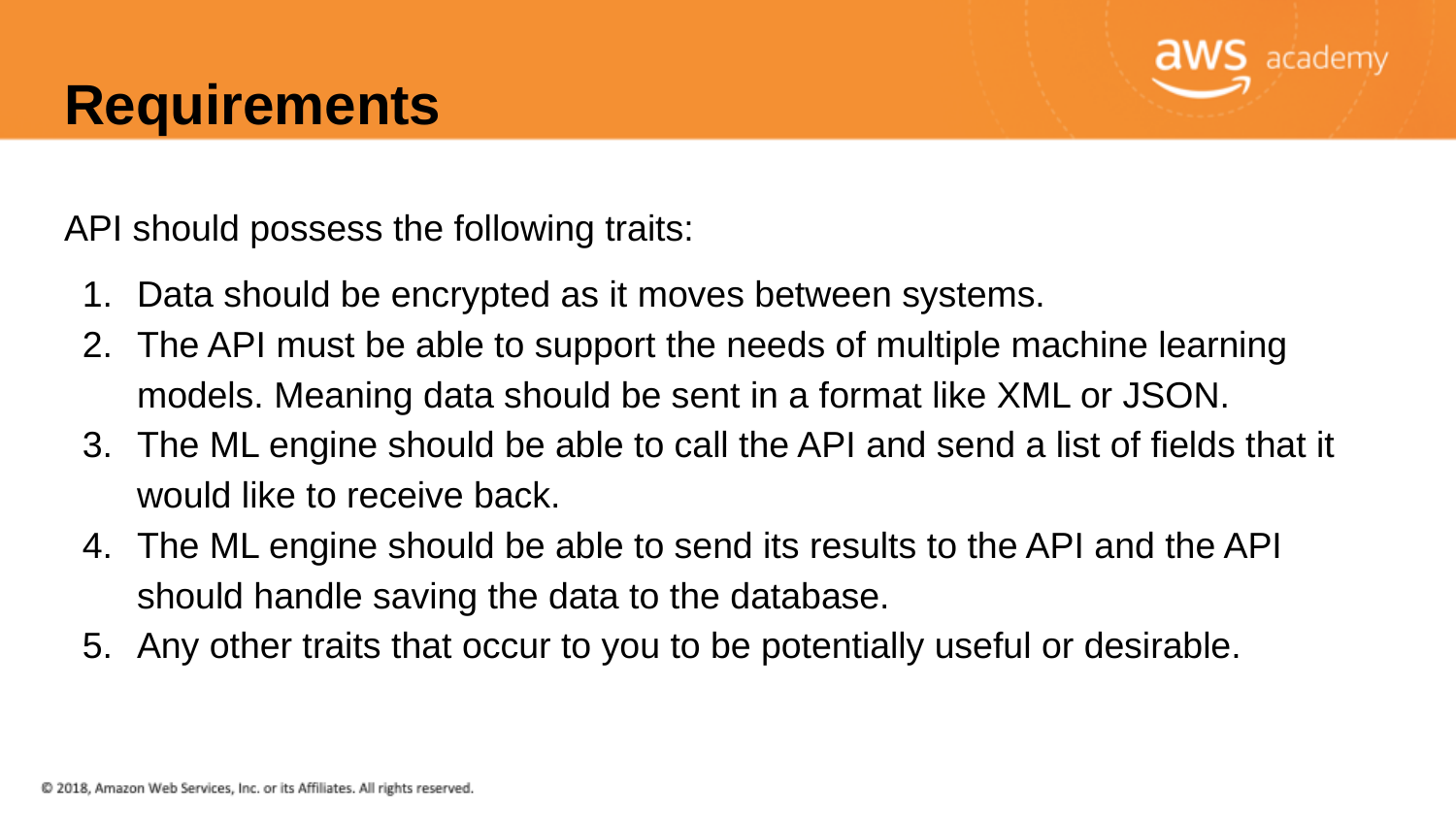

# Requirements
API should possess the following traits:
Data should be encrypted as it moves between systems.
The API must be able to support the needs of multiple machine learning models. Meaning data should be sent in a format like XML or JSON.
The ML engine should be able to call the API and send a list of fields that it would like to receive back.
The ML engine should be able to send its results to the API and the API should handle saving the data to the database.
Any other traits that occur to you to be potentially useful or desirable.